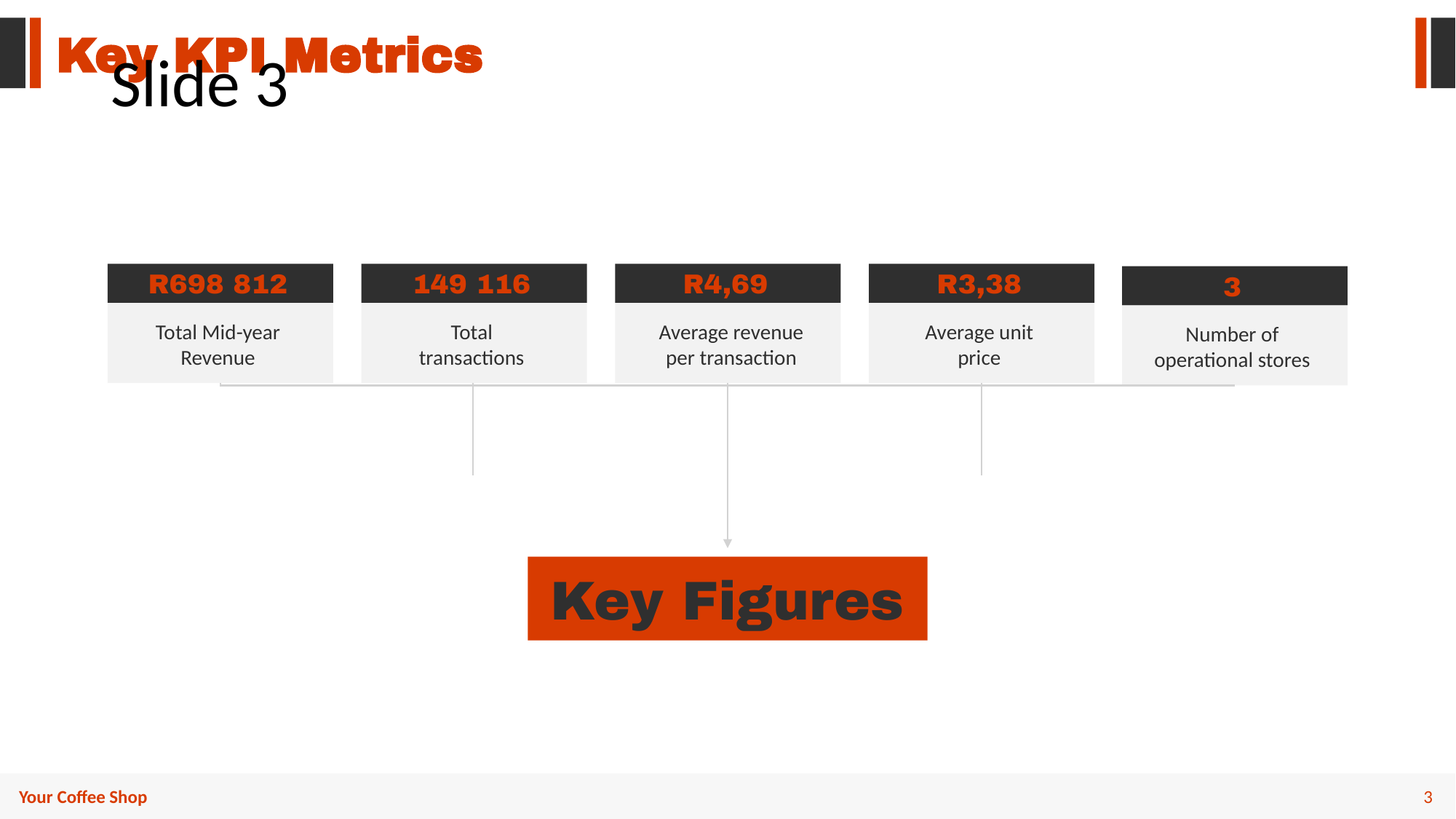

Key KPI Metrics
# Slide 3
R698 812

Total Mid-year Revenue
149 116

Total transactions
R4,69

Average revenue per transaction
R3,38

Average unit price
3

Number of operational stores

Key Figures